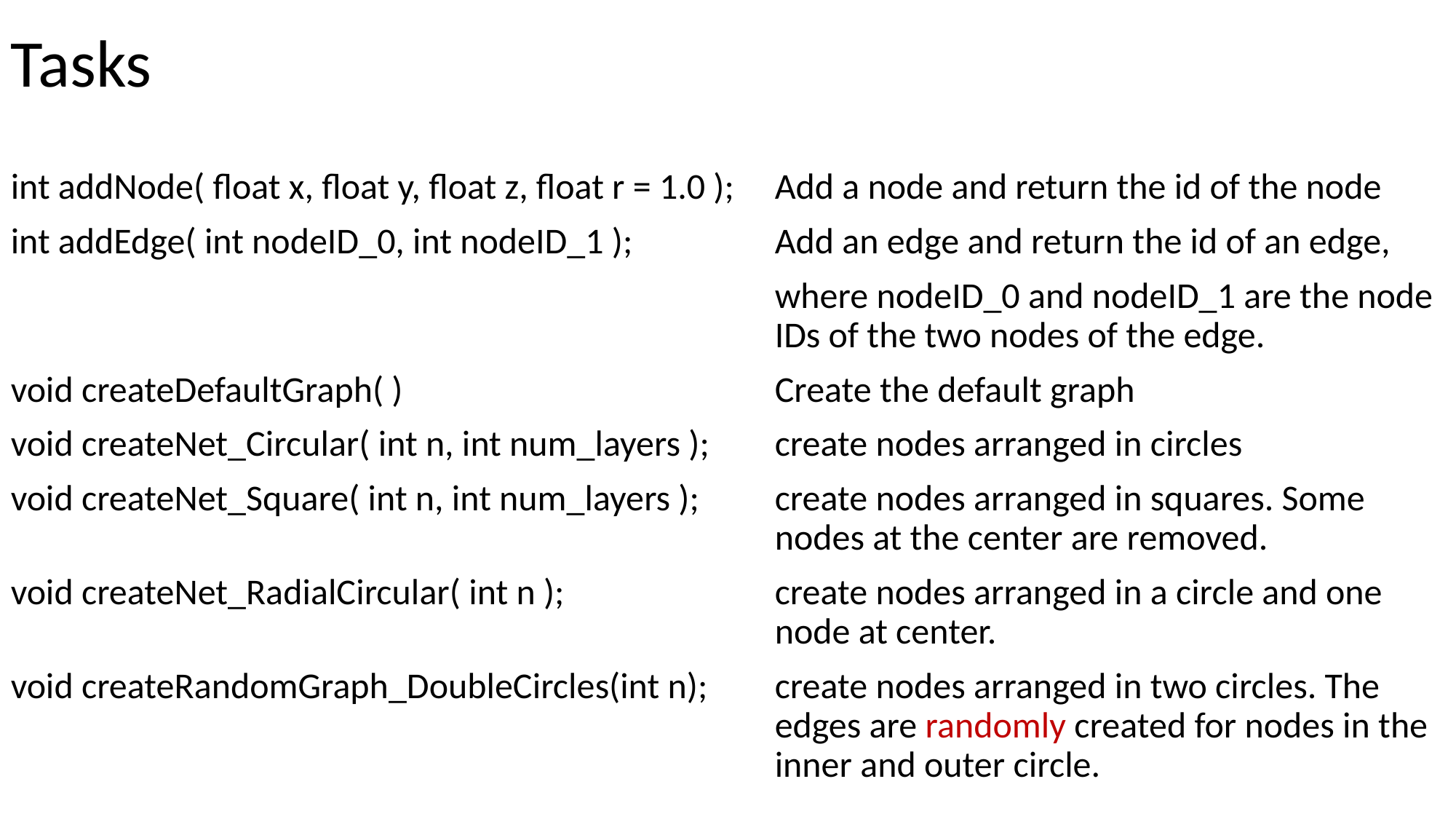

Tasks

int addNode( float x, float y, float z, float r = 1.0 ); 	Add a node and return the id of the node
int addEdge( int nodeID_0, int nodeID_1 );		Add an edge and return the id of an edge,
							where nodeID_0 and nodeID_1 are the node 							IDs of the two nodes of the edge.
void createDefaultGraph( )				Create the default graph
void createNet_Circular( int n, int num_layers );	create nodes arranged in circles
void createNet_Square( int n, int num_layers );	create nodes arranged in squares. Some 								nodes at the center are removed.
void createNet_RadialCircular( int n );		create nodes arranged in a circle and one 								node at center.
void createRandomGraph_DoubleCircles(int n);	create nodes arranged in two circles. The 								edges are randomly created for nodes in the 							inner and outer circle.